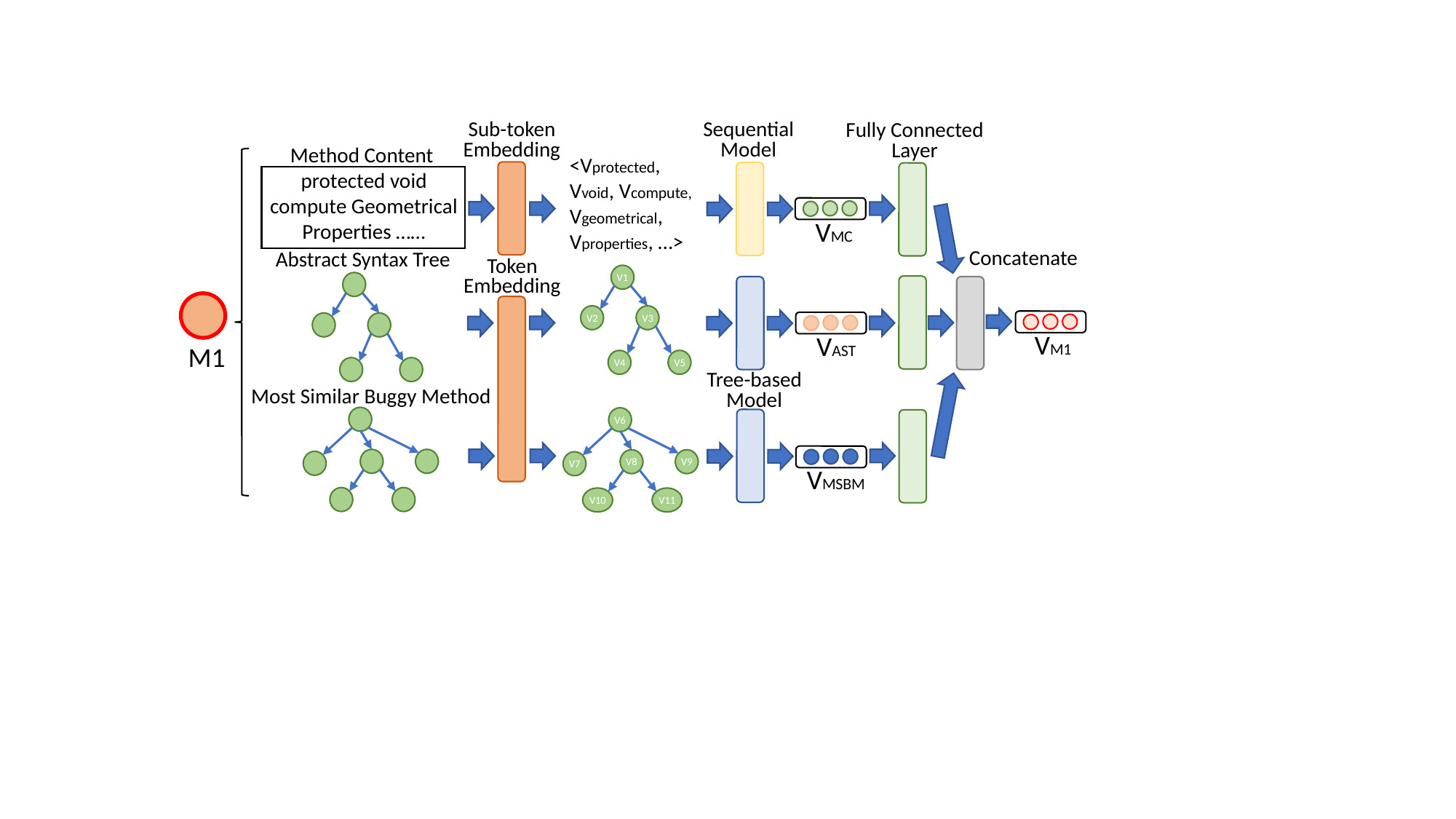

Sub-token Embedding
Sequential Model
Fully Connected Layer
Method Content
protected void compute Geometrical Properties ……

<Vprotected, Vvoid, Vcompute, Vgeometrical, Vproperties, …>

VMC
Abstract Syntax Tree

Concatenate
Token Embedding
V1
V2
V3
V4
V5

VM1
VAST
M1
Tree-based Model
Most Similar Buggy Method

V6
V8
V9
V7
V10
V11

VMSBM